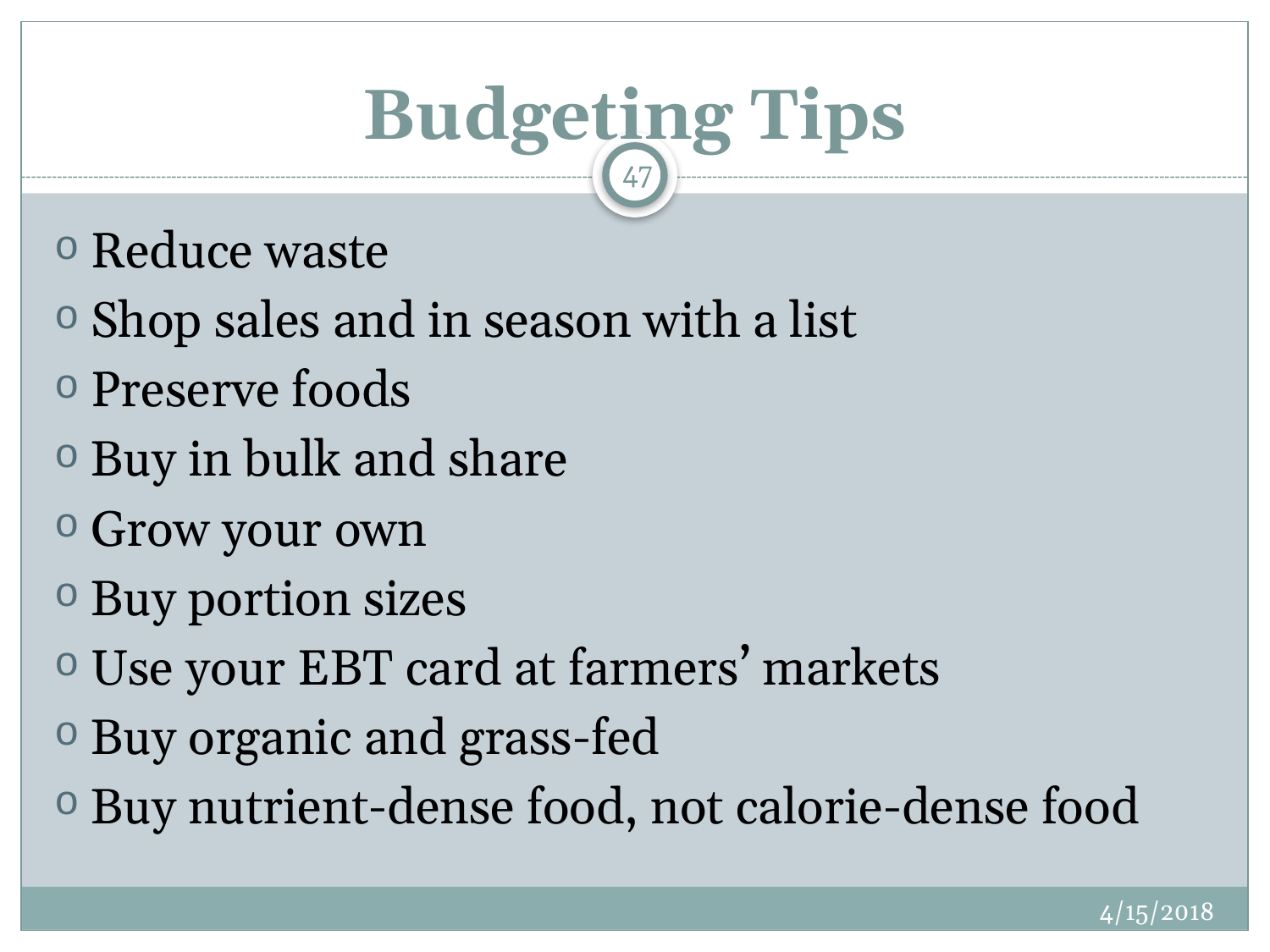

# Budgeting Tips
47
Reduce waste
Shop sales and in season with a list
Preserve foods
Buy in bulk and share
Grow your own
Buy portion sizes
Use your EBT card at farmers’ markets
Buy organic and grass-fed
Buy nutrient-dense food, not calorie-dense food

4/15/2018